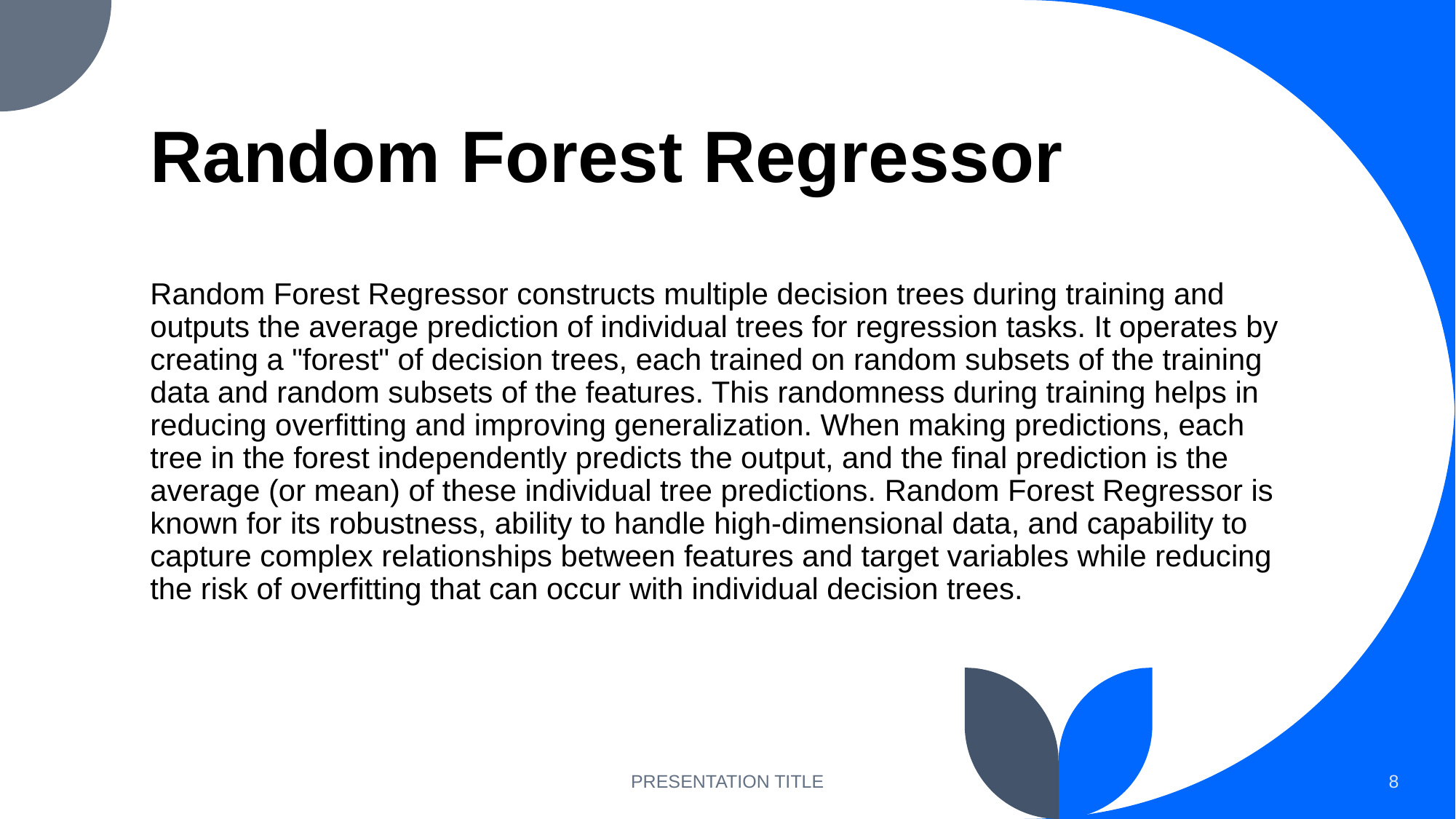

# Random Forest Regressor
Random Forest Regressor constructs multiple decision trees during training and outputs the average prediction of individual trees for regression tasks. It operates by creating a "forest" of decision trees, each trained on random subsets of the training data and random subsets of the features. This randomness during training helps in reducing overfitting and improving generalization. When making predictions, each tree in the forest independently predicts the output, and the final prediction is the average (or mean) of these individual tree predictions. Random Forest Regressor is known for its robustness, ability to handle high-dimensional data, and capability to capture complex relationships between features and target variables while reducing the risk of overfitting that can occur with individual decision trees.
PRESENTATION TITLE
8